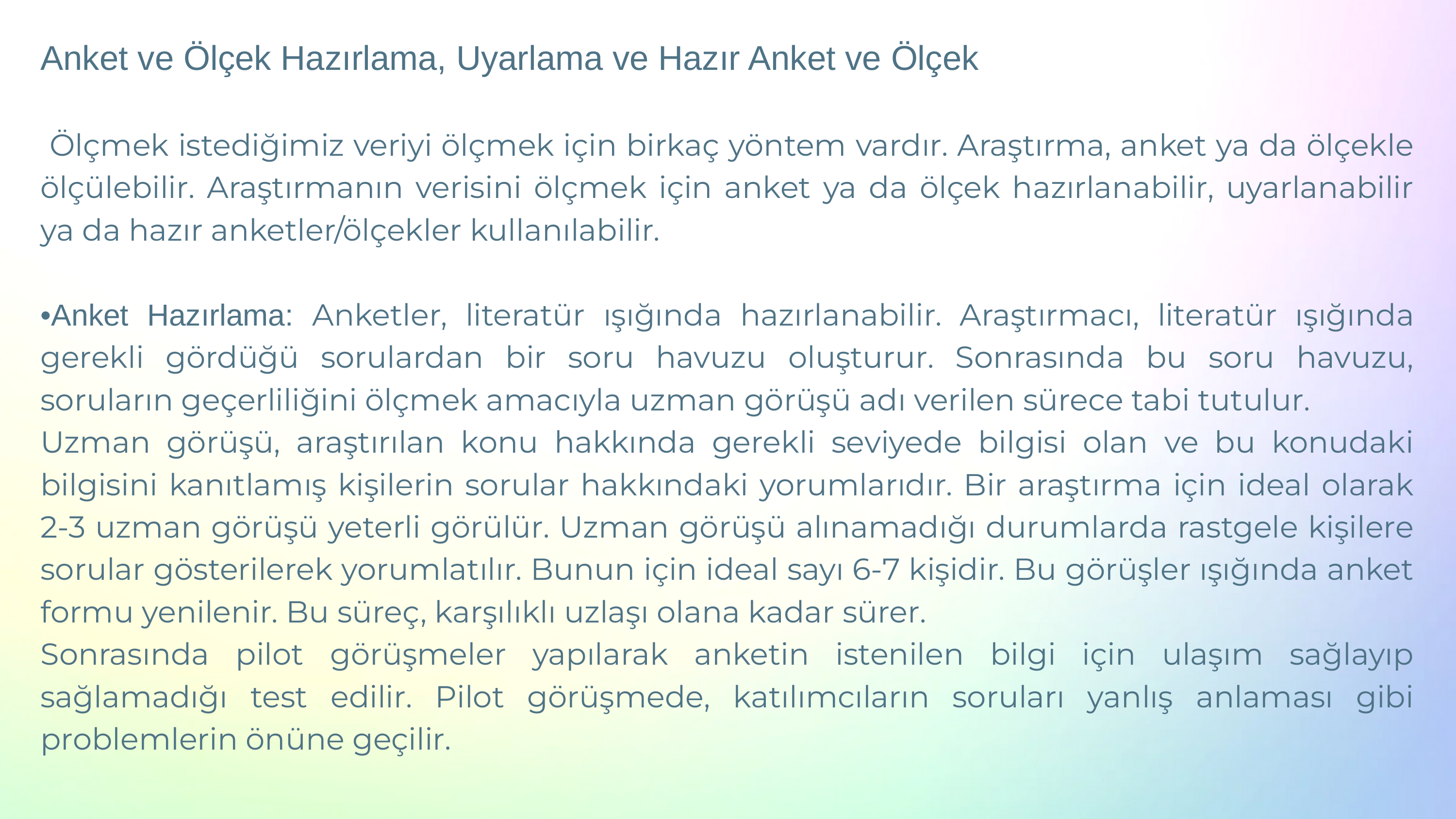

Anket ve Ölçek Hazırlama, Uyarlama ve Hazır Anket ve Ölçek

 Ölçmek istediğimiz veriyi ölçmek için birkaç yöntem vardır. Araştırma, anket ya da ölçekle ölçülebilir. Araştırmanın verisini ölçmek için anket ya da ölçek hazırlanabilir, uyarlanabilir ya da hazır anketler/ölçekler kullanılabilir.

•Anket Hazırlama: Anketler, literatür ışığında hazırlanabilir. Araştırmacı, literatür ışığında gerekli gördüğü sorulardan bir soru havuzu oluşturur. Sonrasında bu soru havuzu, soruların geçerliliğini ölçmek amacıyla uzman görüşü adı verilen sürece tabi tutulur.
Uzman görüşü, araştırılan konu hakkında gerekli seviyede bilgisi olan ve bu konudaki bilgisini kanıtlamış kişilerin sorular hakkındaki yorumlarıdır. Bir araştırma için ideal olarak 2-3 uzman görüşü yeterli görülür. Uzman görüşü alınamadığı durumlarda rastgele kişilere sorular gösterilerek yorumlatılır. Bunun için ideal sayı 6-7 kişidir. Bu görüşler ışığında anket formu yenilenir. Bu süreç, karşılıklı uzlaşı olana kadar sürer.
Sonrasında pilot görüşmeler yapılarak anketin istenilen bilgi için ulaşım sağlayıp sağlamadığı test edilir. Pilot görüşmede, katılımcıların soruları yanlış anlaması gibi problemlerin önüne geçilir.